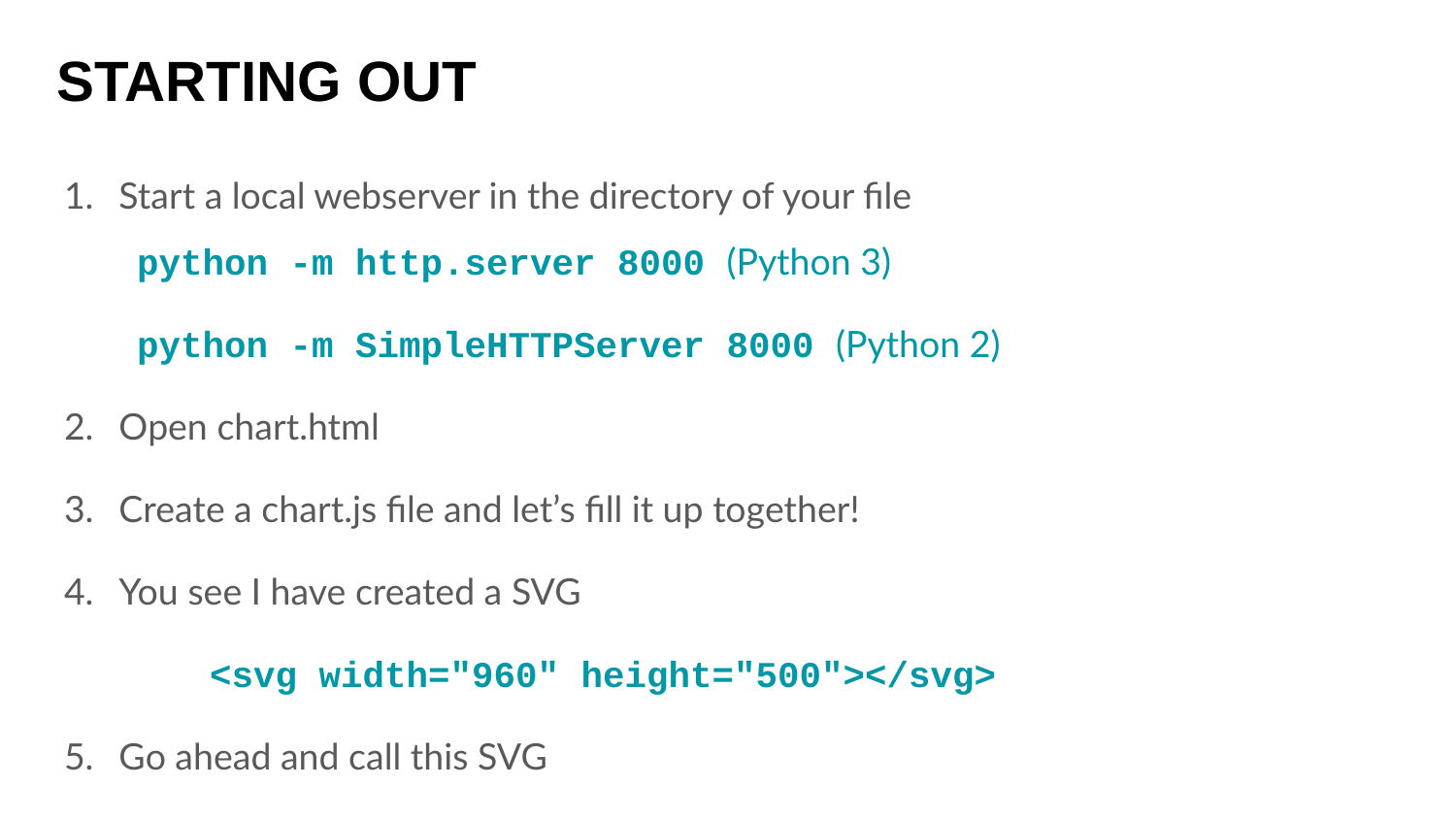

# STARTING OUT
Start a local webserver in the directory of your file
python -m http.server 8000 (Python 3)
python -m SimpleHTTPServer 8000 (Python 2)
Open chart.html
Create a chart.js file and let’s fill it up together!
You see I have created a SVG
	<svg width="960" height="500"></svg>
Go ahead and call this SVG